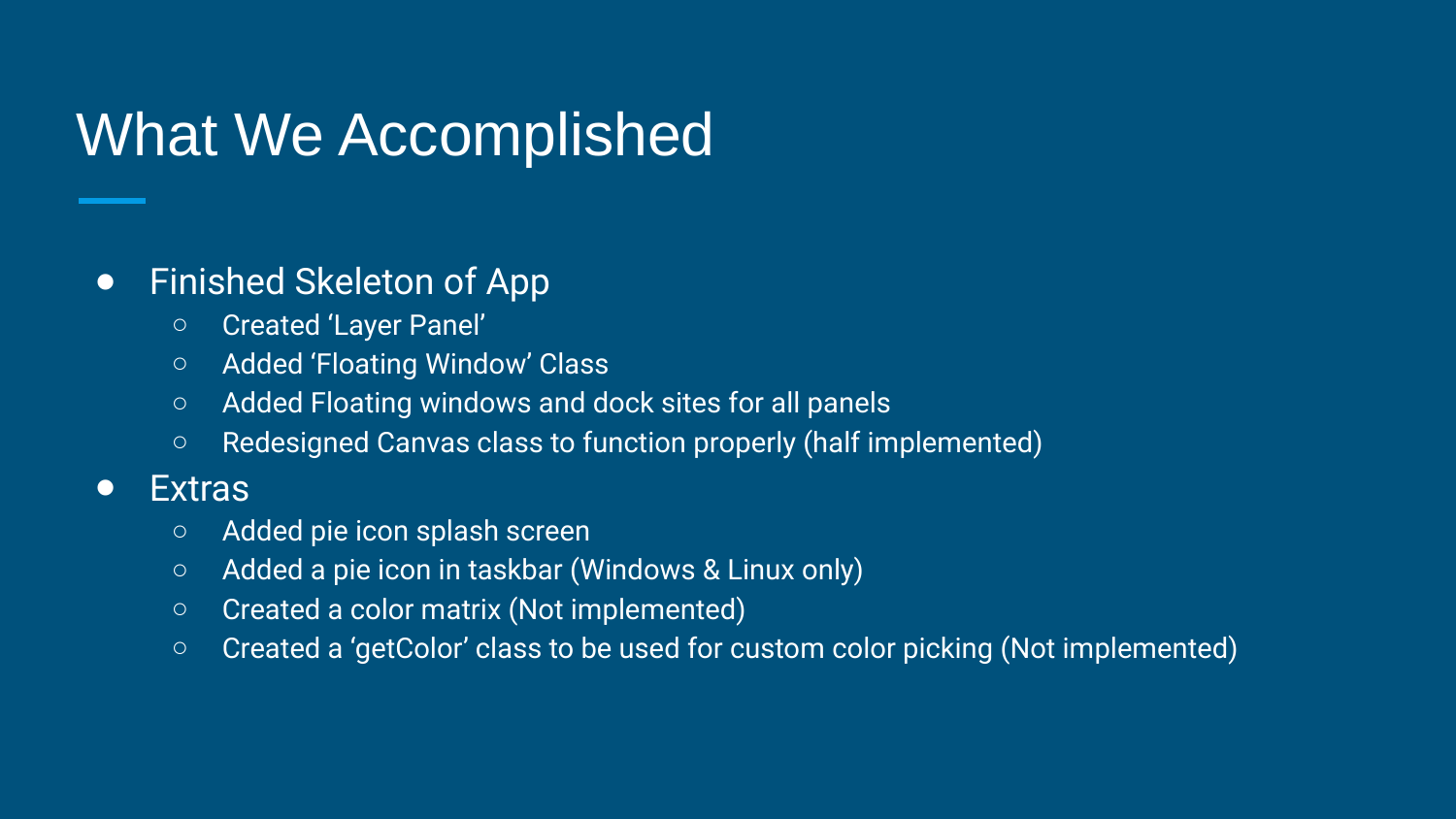

# What We Accomplished
Finished Skeleton of App
Created ‘Layer Panel’
Added ‘Floating Window’ Class
Added Floating windows and dock sites for all panels
Redesigned Canvas class to function properly (half implemented)
Extras
Added pie icon splash screen
Added a pie icon in taskbar (Windows & Linux only)
Created a color matrix (Not implemented)
Created a ‘getColor’ class to be used for custom color picking (Not implemented)